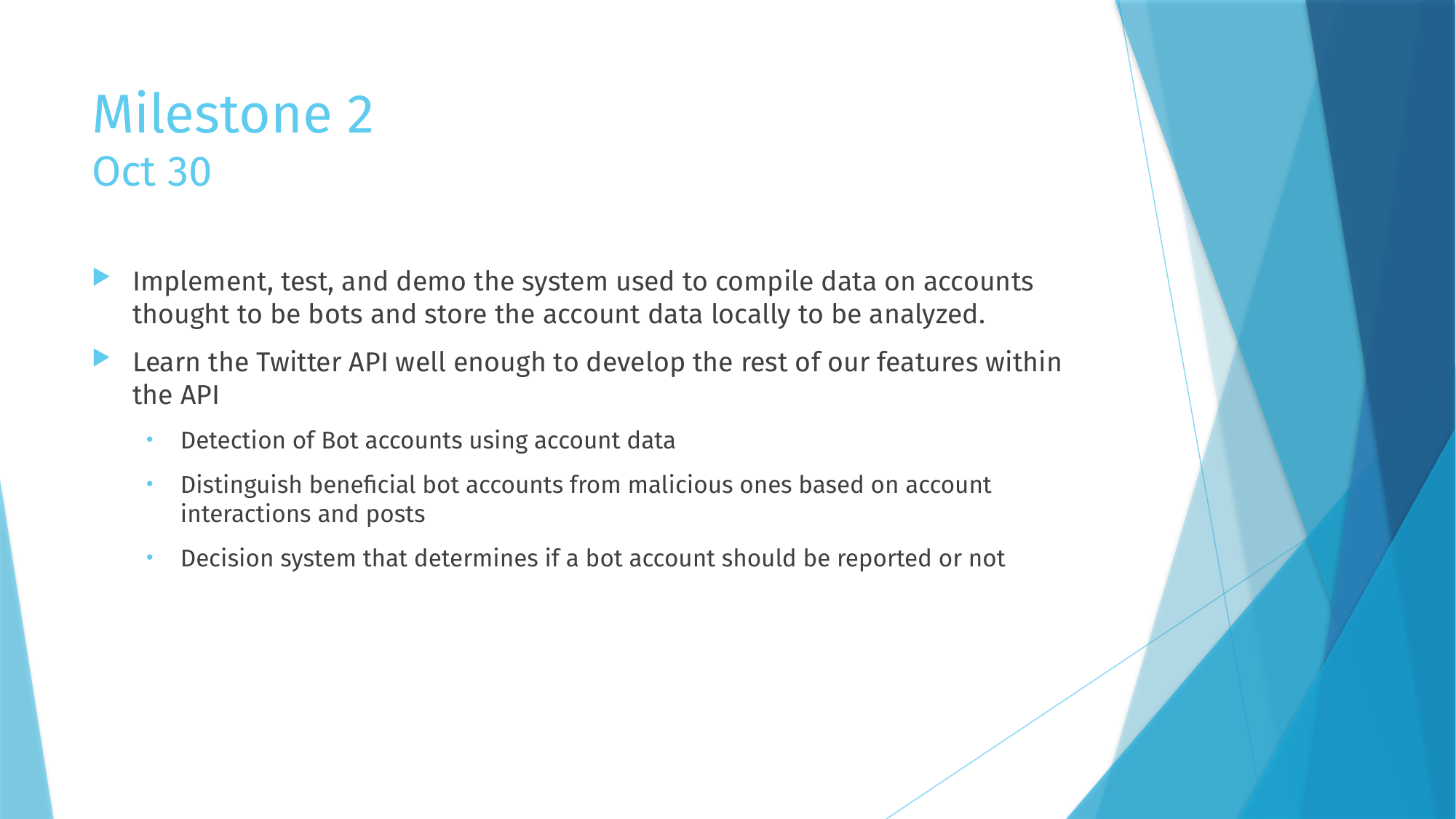

# Milestone 2 Oct 30
Implement, test, and demo the system used to compile data on accounts thought to be bots and store the account data locally to be analyzed.
Learn the Twitter API well enough to develop the rest of our features within the API
Detection of Bot accounts using account data
Distinguish beneficial bot accounts from malicious ones based on account interactions and posts
Decision system that determines if a bot account should be reported or not